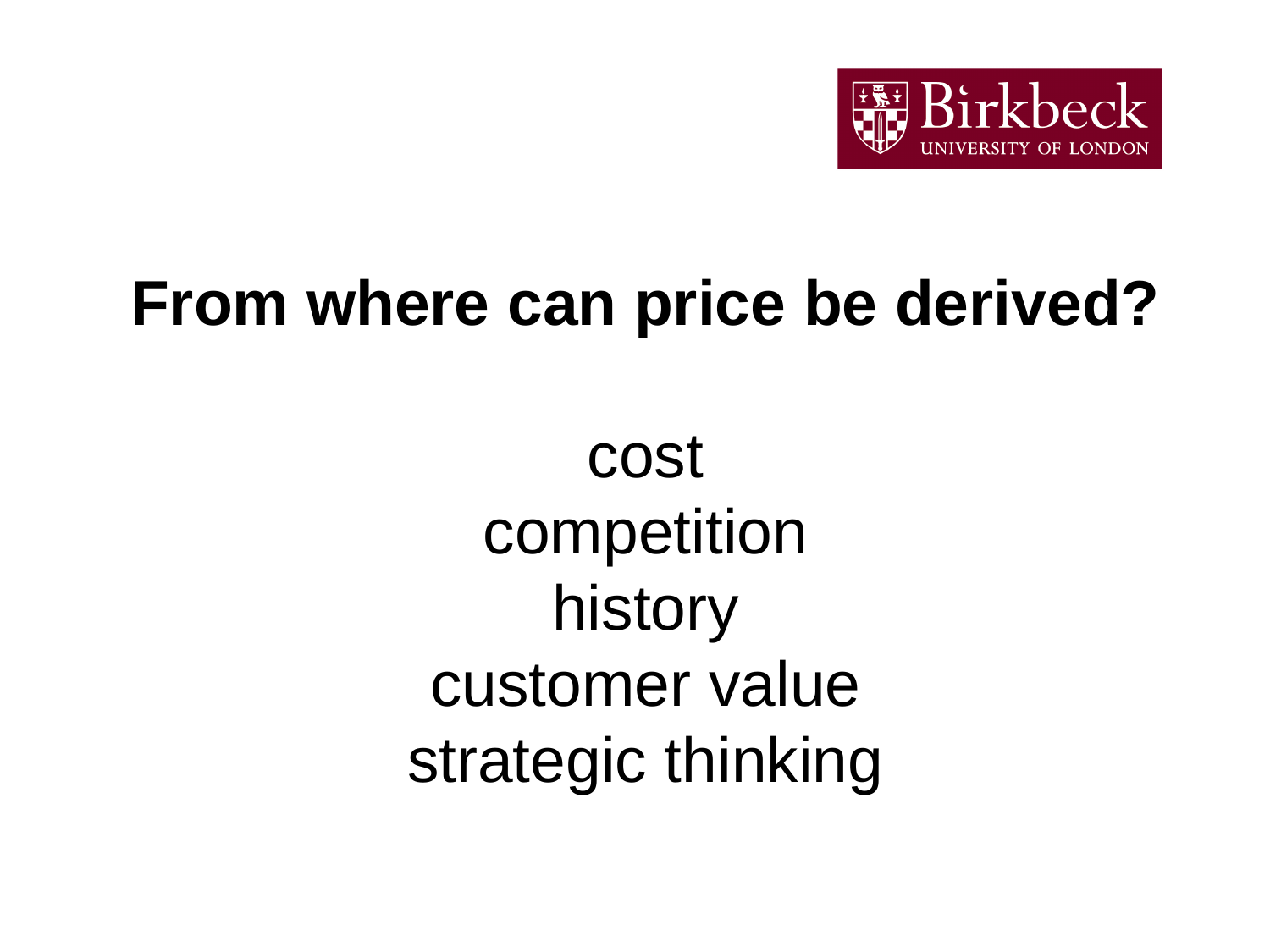

From where can price be derived?
cost
competition
history
customer value
strategic thinking